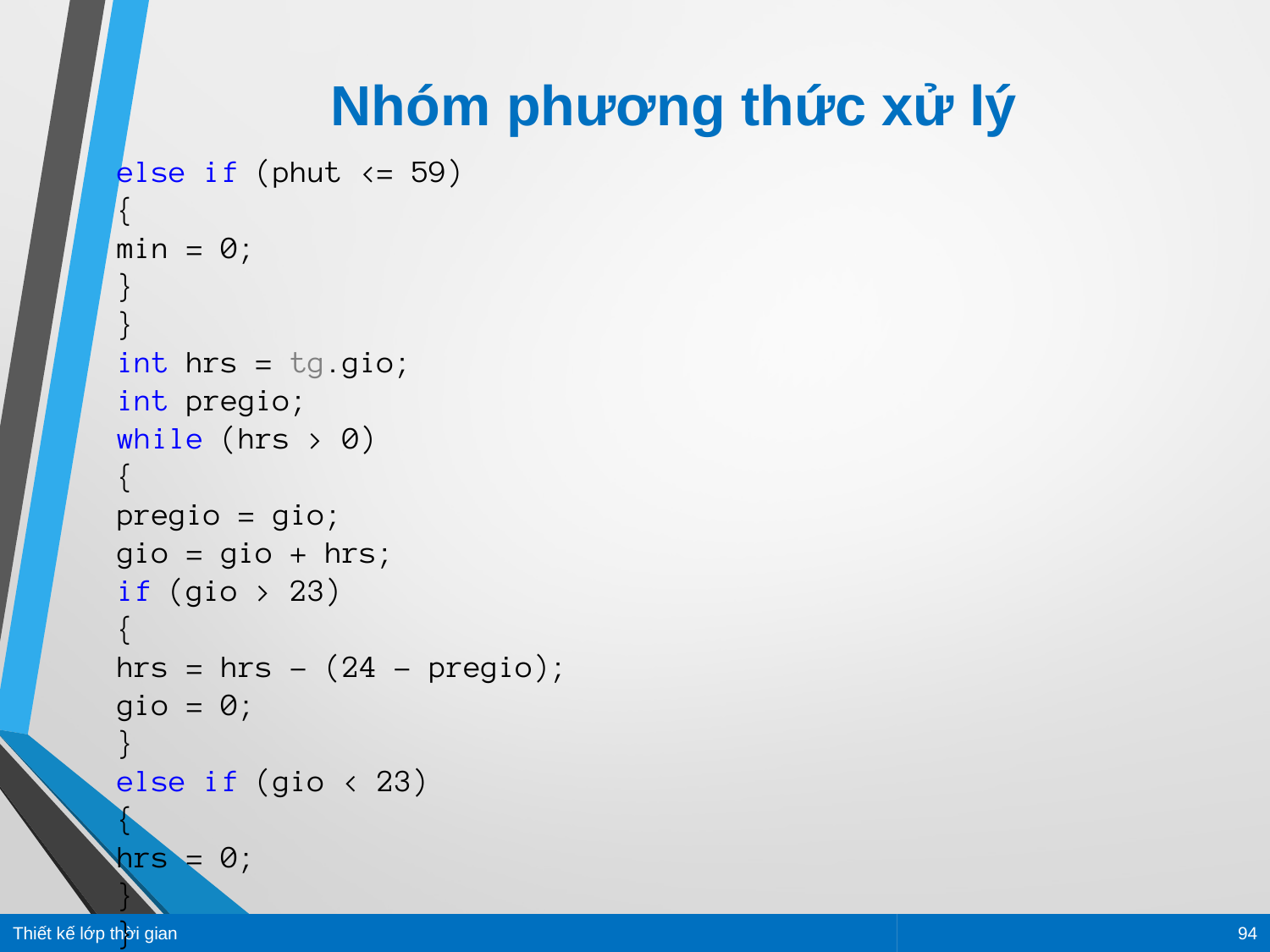

Nhóm phương thức xử lý
else if (phut <= 59)
{
min = 0;
}
}
int hrs = tg.gio;
int pregio;
while (hrs > 0)
{
pregio = gio;
gio = gio + hrs;
if (gio > 23)
{
hrs = hrs - (24 - pregio);
gio = 0;
}
else if (gio < 23)
{
hrs = 0;
}
}
}
Thiết kế lớp thời gian
94